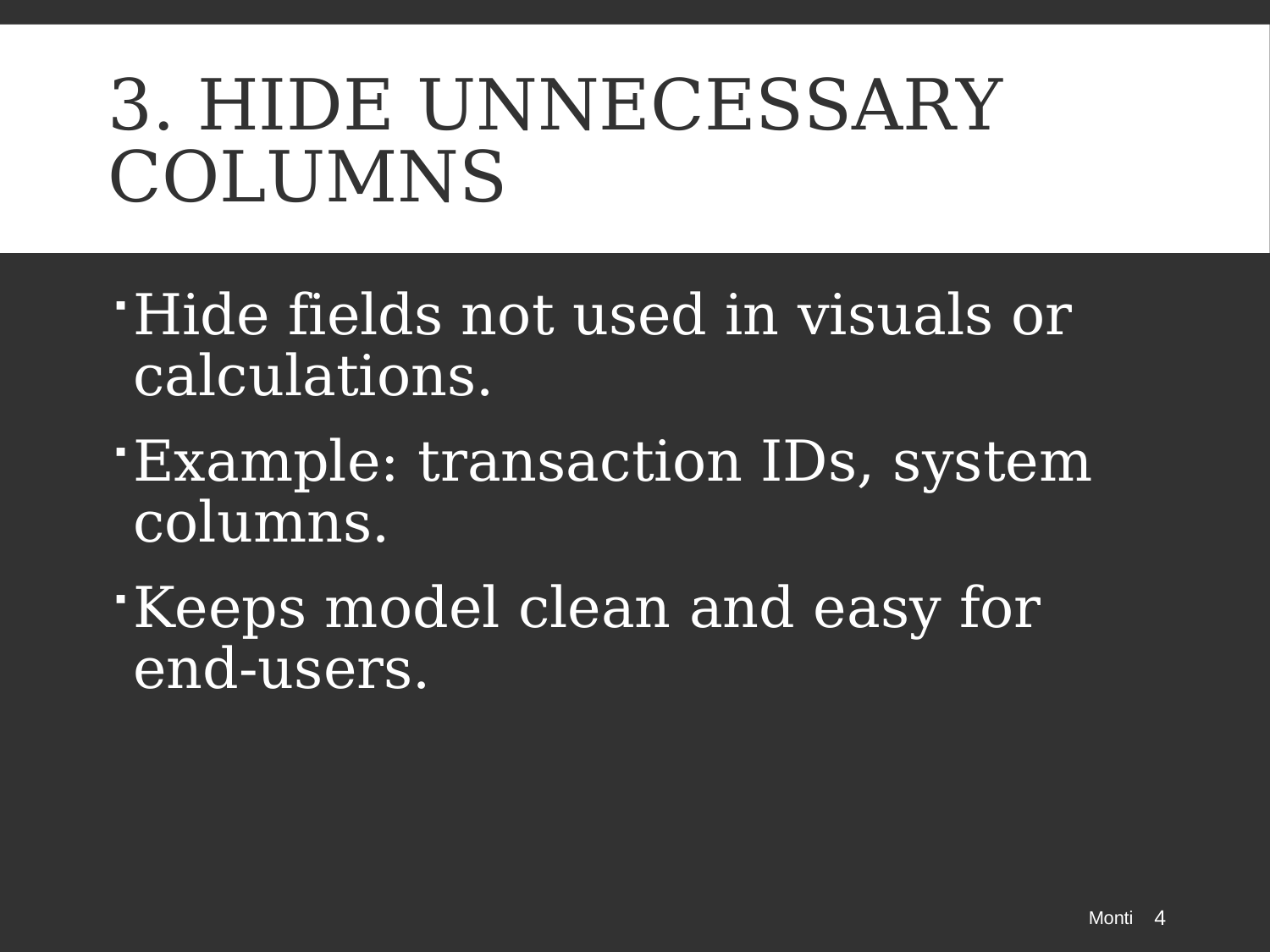

# 3. Hide Unnecessary Columns
Hide fields not used in visuals or calculations.
Example: transaction IDs, system columns.
Keeps model clean and easy for end-users.
Monti
4